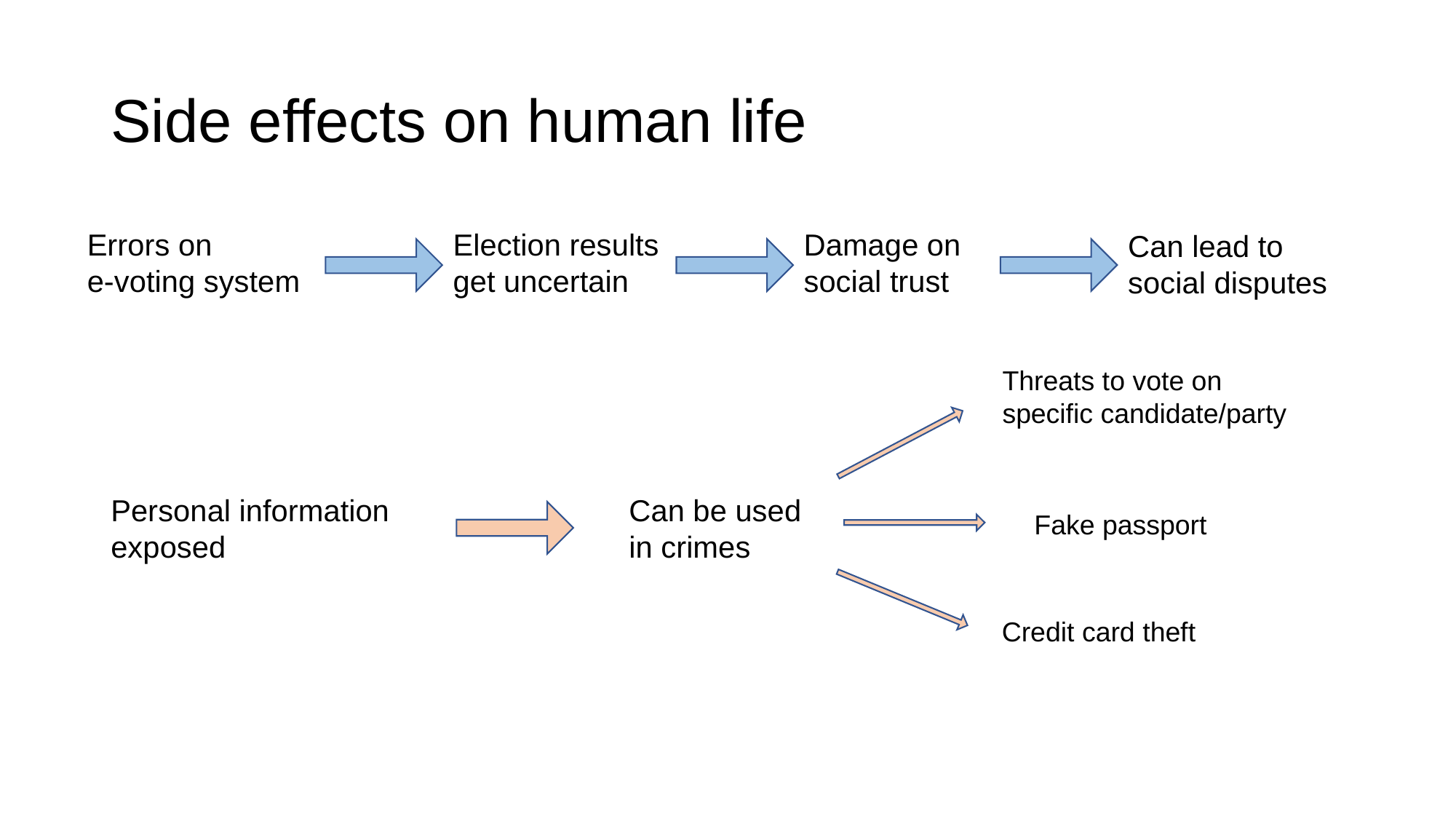

# Side effects on human life
Errors on
e-voting system
Election results get uncertain
Damage on social trust
Can lead to social disputes

Threats to vote on
specific candidate/party

Personal information exposed
Can be used in crimes

Fake passport

Credit card theft
Errors on e-voting system can change the result of the election. These errors can damage social trust about the election result. This can lead to disputes between supporters of different parties.
Voters need personal information to identify themselves and vote. If these information is exposed, it can be used in crimes such as credit card fraud, fake passport, etc.